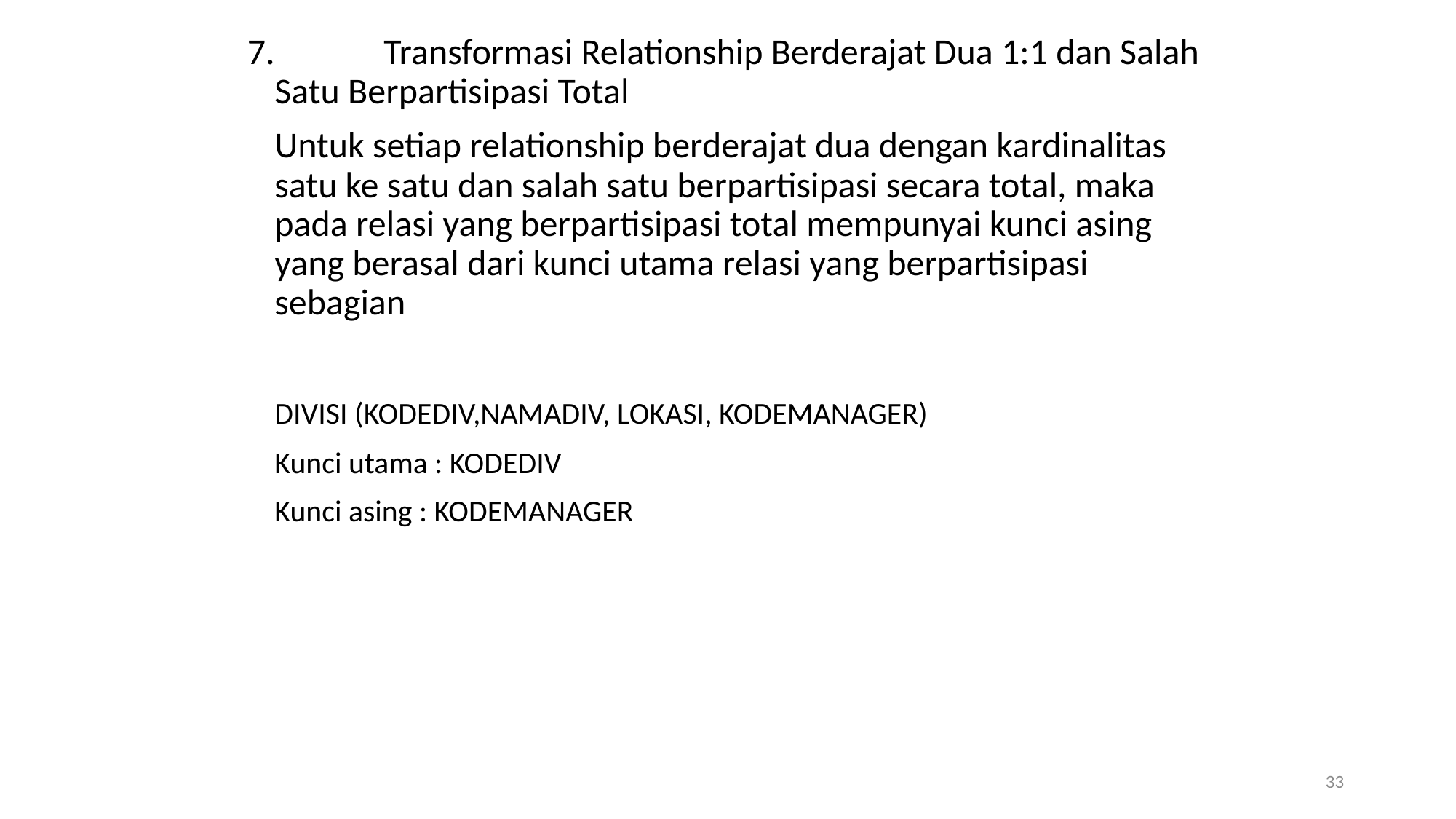

7.	Transformasi Relationship Berderajat Dua 1:1 dan Salah Satu Berpartisipasi Total
	Untuk setiap relationship berderajat dua dengan kardinalitas satu ke satu dan salah satu berpartisipasi secara total, maka pada relasi yang berpartisipasi total mempunyai kunci asing yang berasal dari kunci utama relasi yang berpartisipasi sebagian

	DIVISI (KODEDIV,NAMADIV, LOKASI, KODEMANAGER)
	Kunci utama : KODEDIV
	Kunci asing : KODEMANAGER

33